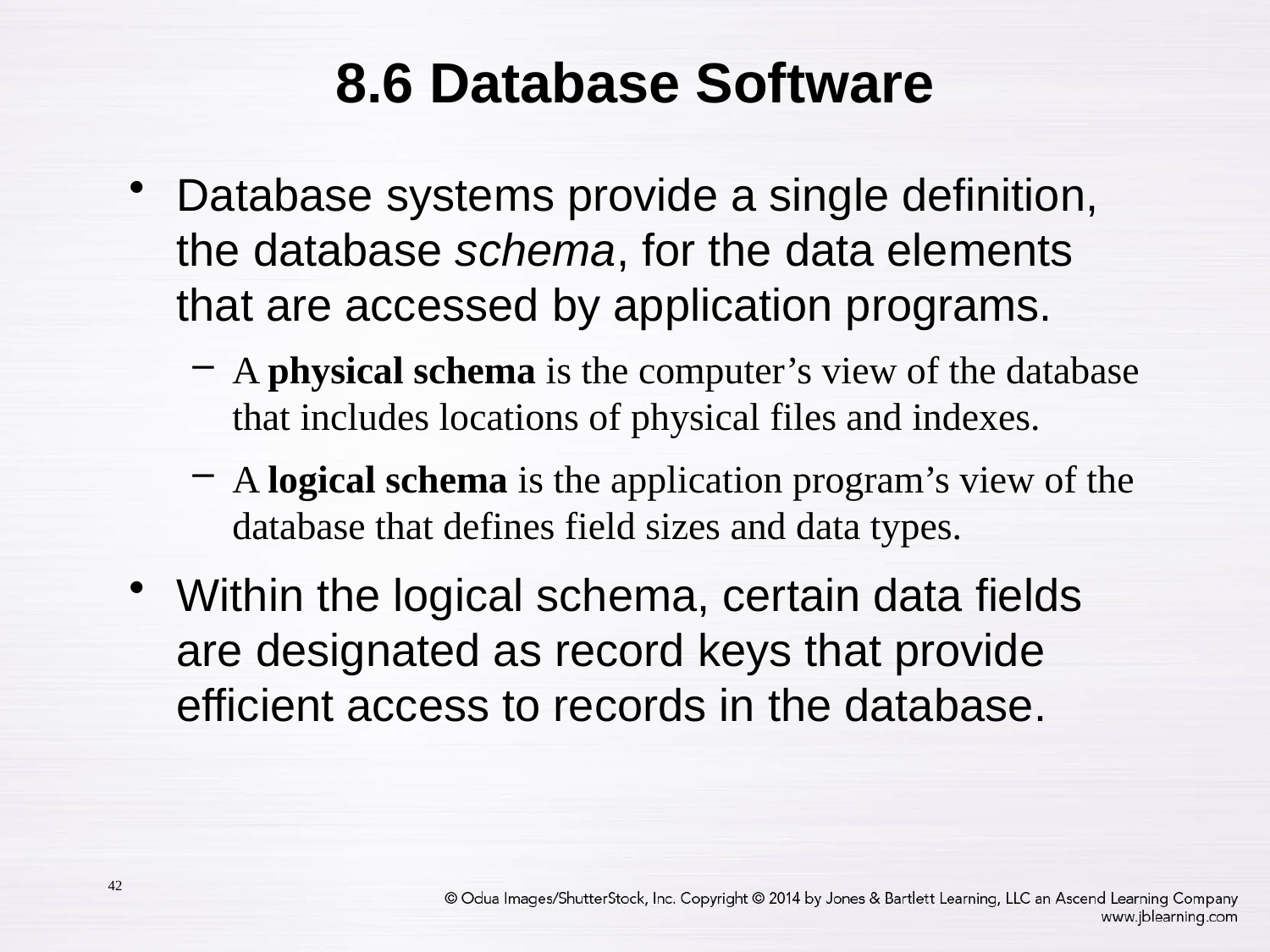

# 8.6 Database Software
Database systems provide a single definition, the database schema, for the data elements that are accessed by application programs.
A physical schema is the computer’s view of the database that includes locations of physical files and indexes.
A logical schema is the application program’s view of the database that defines field sizes and data types.
Within the logical schema, certain data fields are designated as record keys that provide efficient access to records in the database.
42